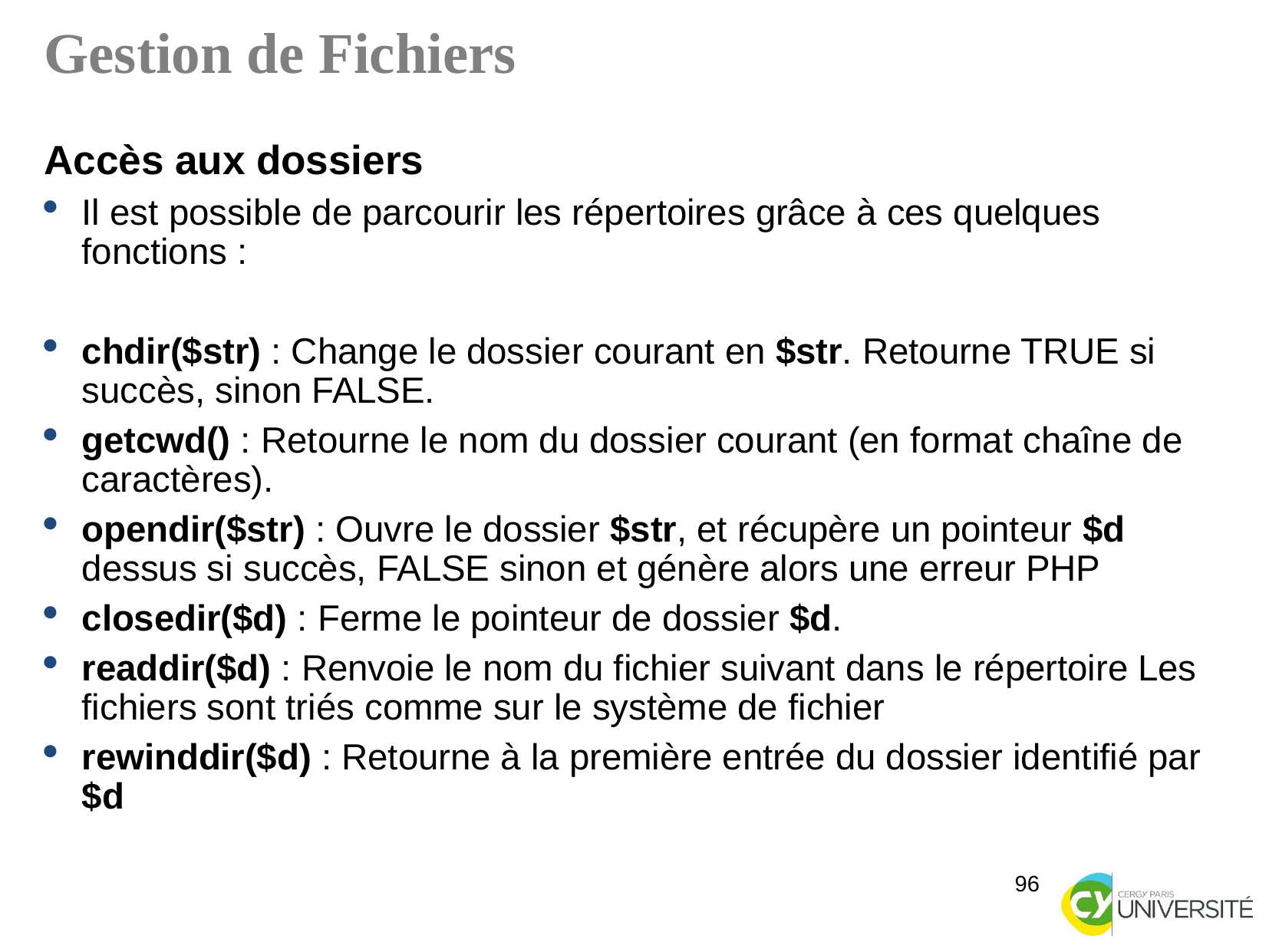

Gestion de Fichiers
Accès aux dossiers
Il est possible de parcourir les répertoires grâce à ces quelques fonctions :

chdir($str) : Change le dossier courant en $str. Retourne TRUE si succès, sinon FALSE.
getcwd() : Retourne le nom du dossier courant (en format chaîne de caractères).
opendir($str) : Ouvre le dossier $str, et récupère un pointeur $d dessus si succès, FALSE sinon et génère alors une erreur PHP
closedir($d) : Ferme le pointeur de dossier $d.
readdir($d) : Renvoie le nom du fichier suivant dans le répertoire Les fichiers sont triés comme sur le système de fichier
rewinddir($d) : Retourne à la première entrée du dossier identifié par $d